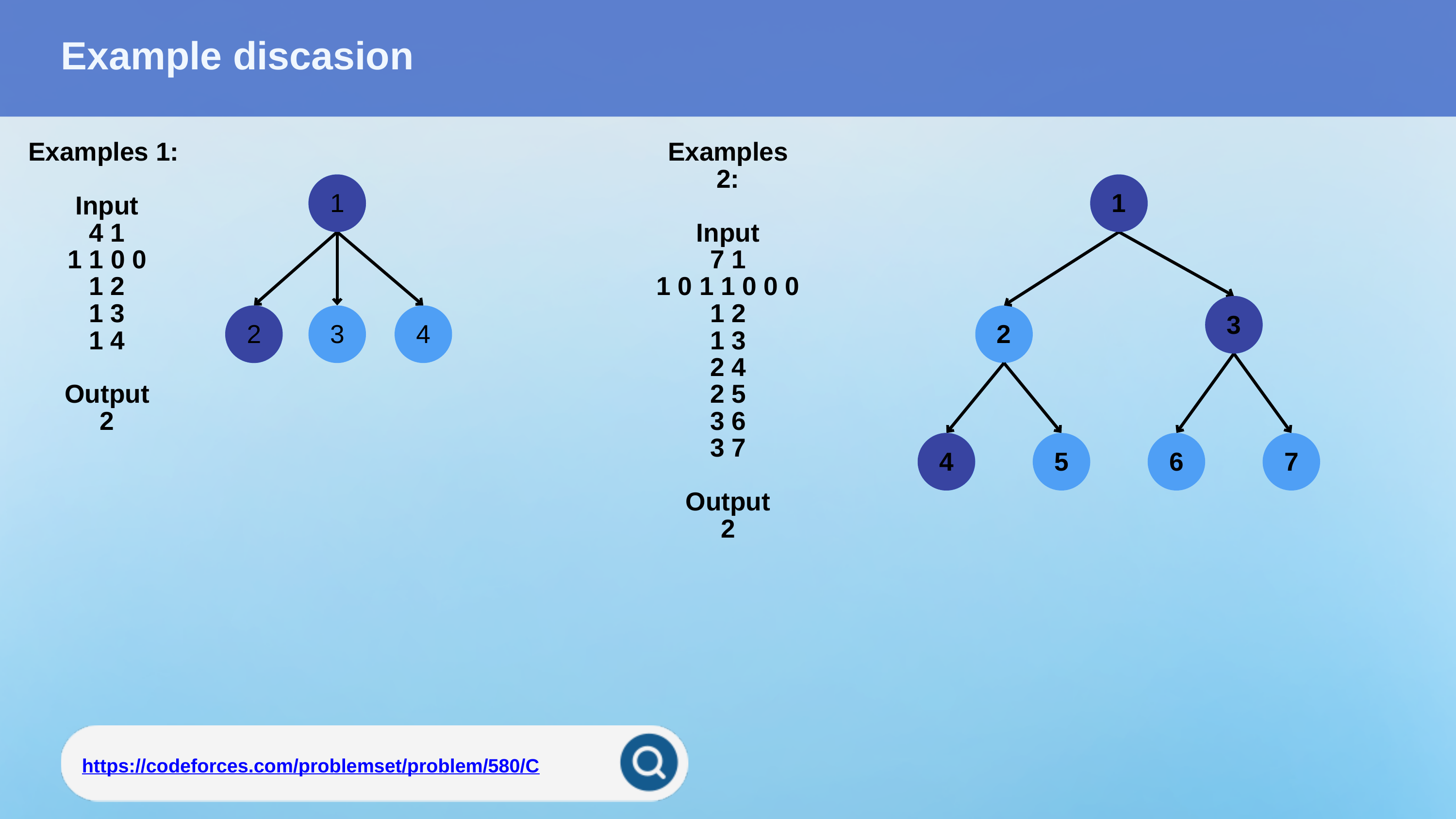

Example discasion
Examples 1:

Input
4 1
1 1 0 0
1 2
1 3
1 4

Output
2
Examples 2:

Input
7 1
1 0 1 1 0 0 0
1 2
1 3
2 4
2 5
3 6
3 7

Output
2

1

1

1

1

3

3

2

2

3

4

2

4

4

5

6

7

https://codeforces.com/problemset/problem/580/C